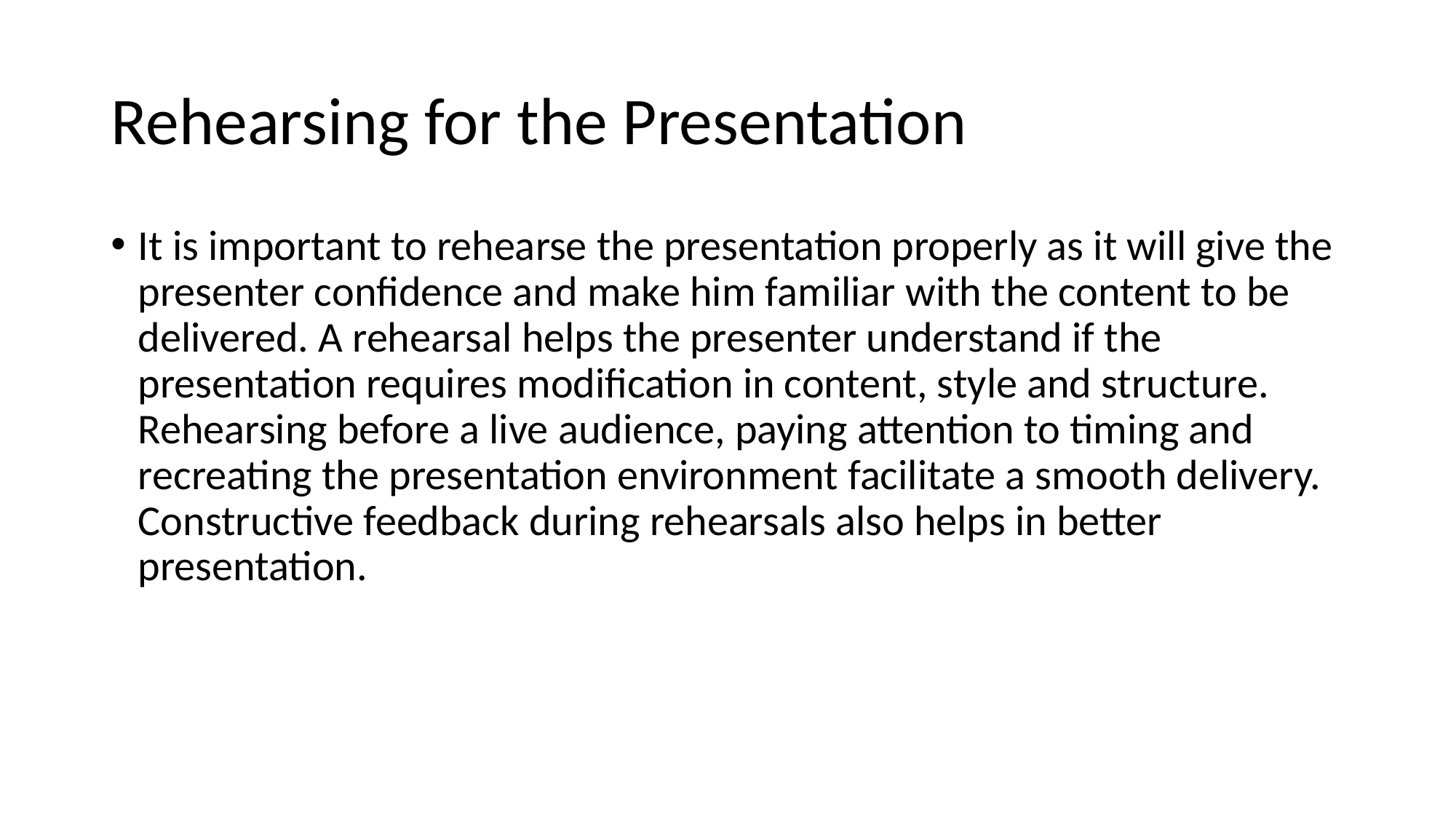

# Rehearsing for the Presentation
It is important to rehearse the presentation properly as it will give the presenter confidence and make him familiar with the content to be delivered. A rehearsal helps the presenter understand if the presentation requires modification in content, style and structure. Rehearsing before a live audience, paying attention to timing and recreating the presentation environment facilitate a smooth delivery. Constructive feedback during rehearsals also helps in better presentation.